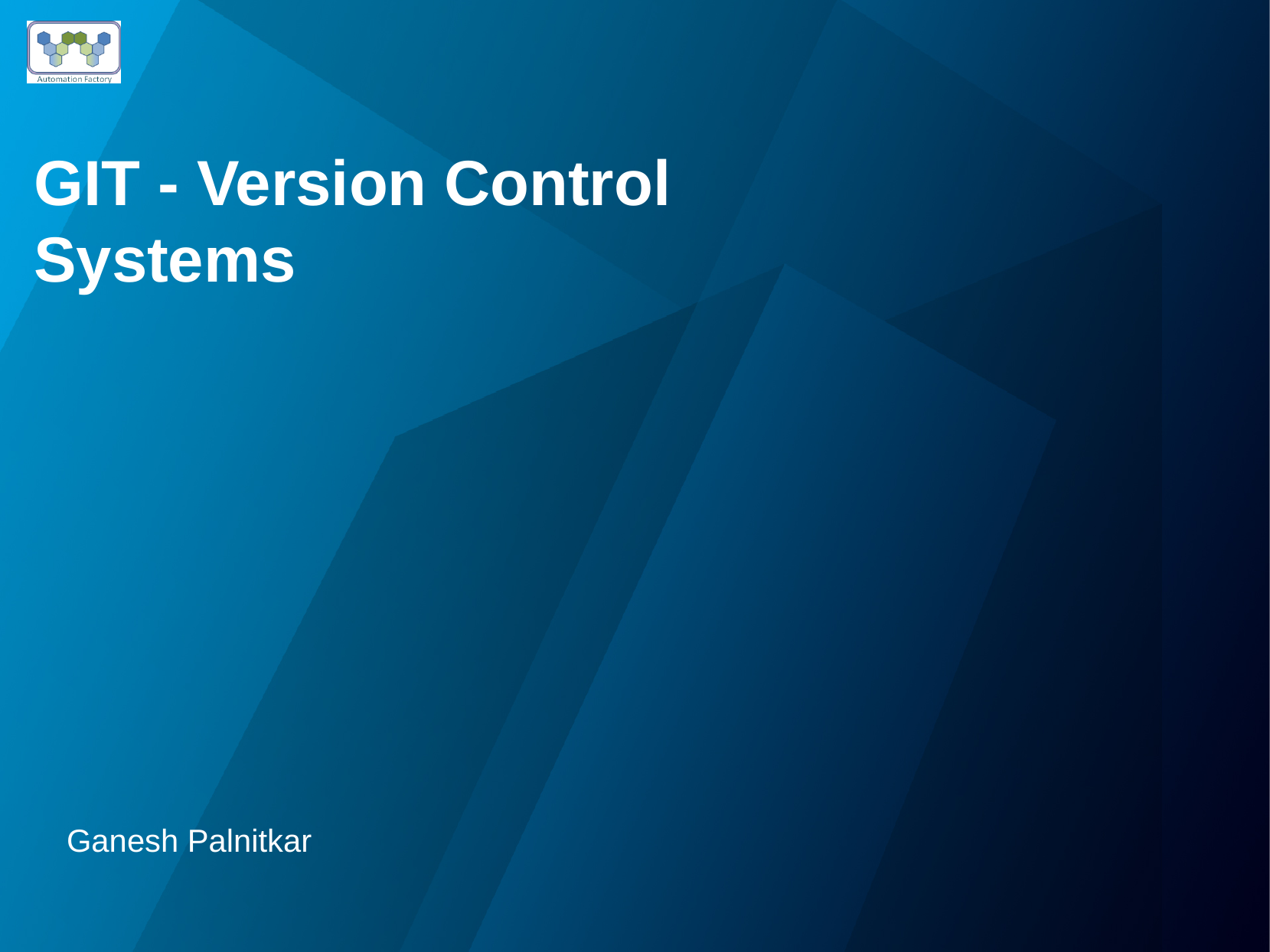

GIT - Version Control Systems

Ganesh Palnitkar